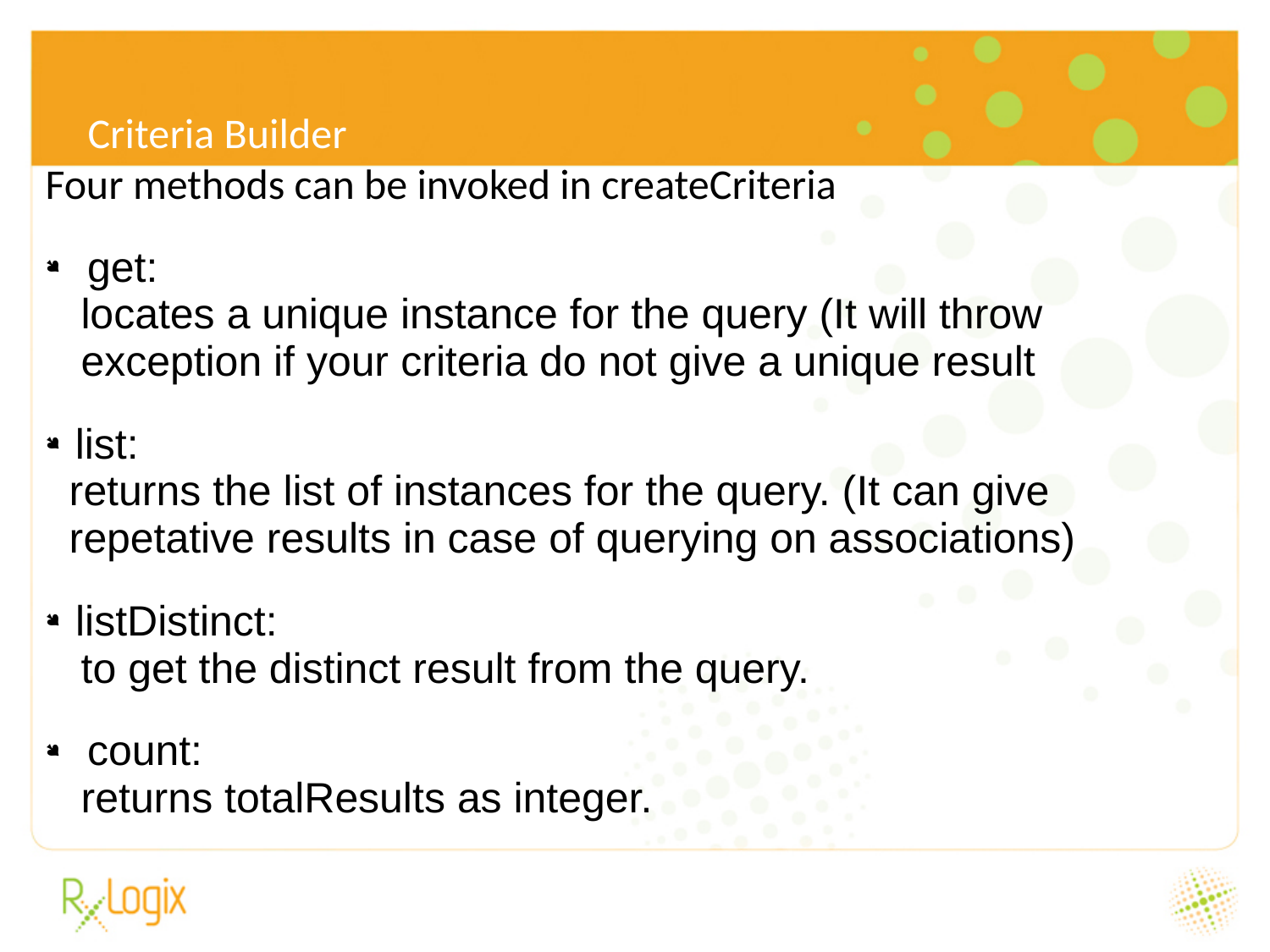

6/24/16
Criteria Builder
Four methods can be invoked in createCriteria

 get:
   locates a unique instance for the query (It will throw
   exception if your criteria do not give a unique result

list:
  returns the list of instances for the query. (It can give
  repetative results in case of querying on associations)

listDistinct:
   to get the distinct result from the query.

 count:
   returns totalResults as integer.